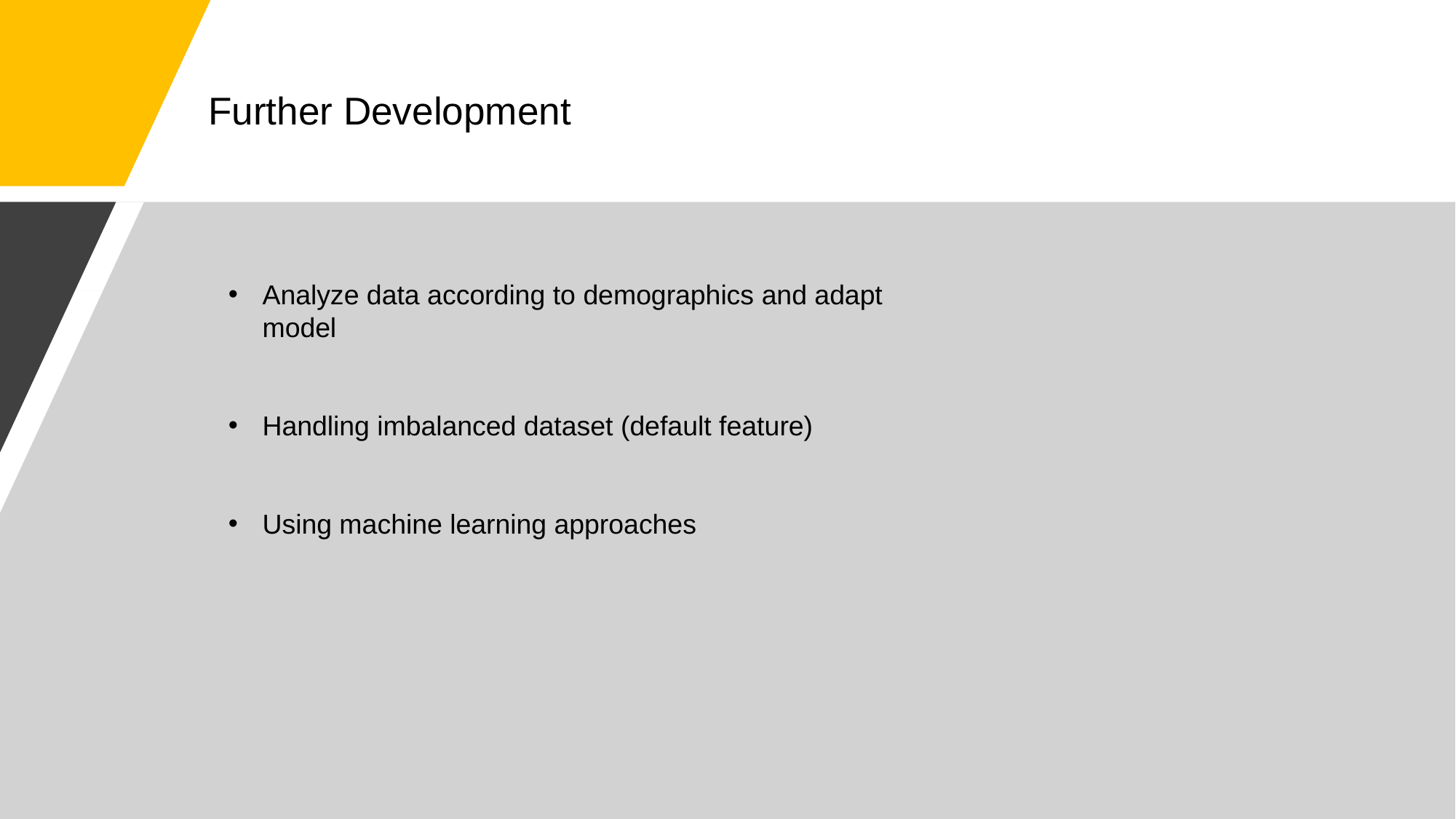

# How to predict the default of a borrower? Further Development

Analyze data according to demographics and adapt model

Handling imbalanced dataset (default feature)

Using machine learning approaches